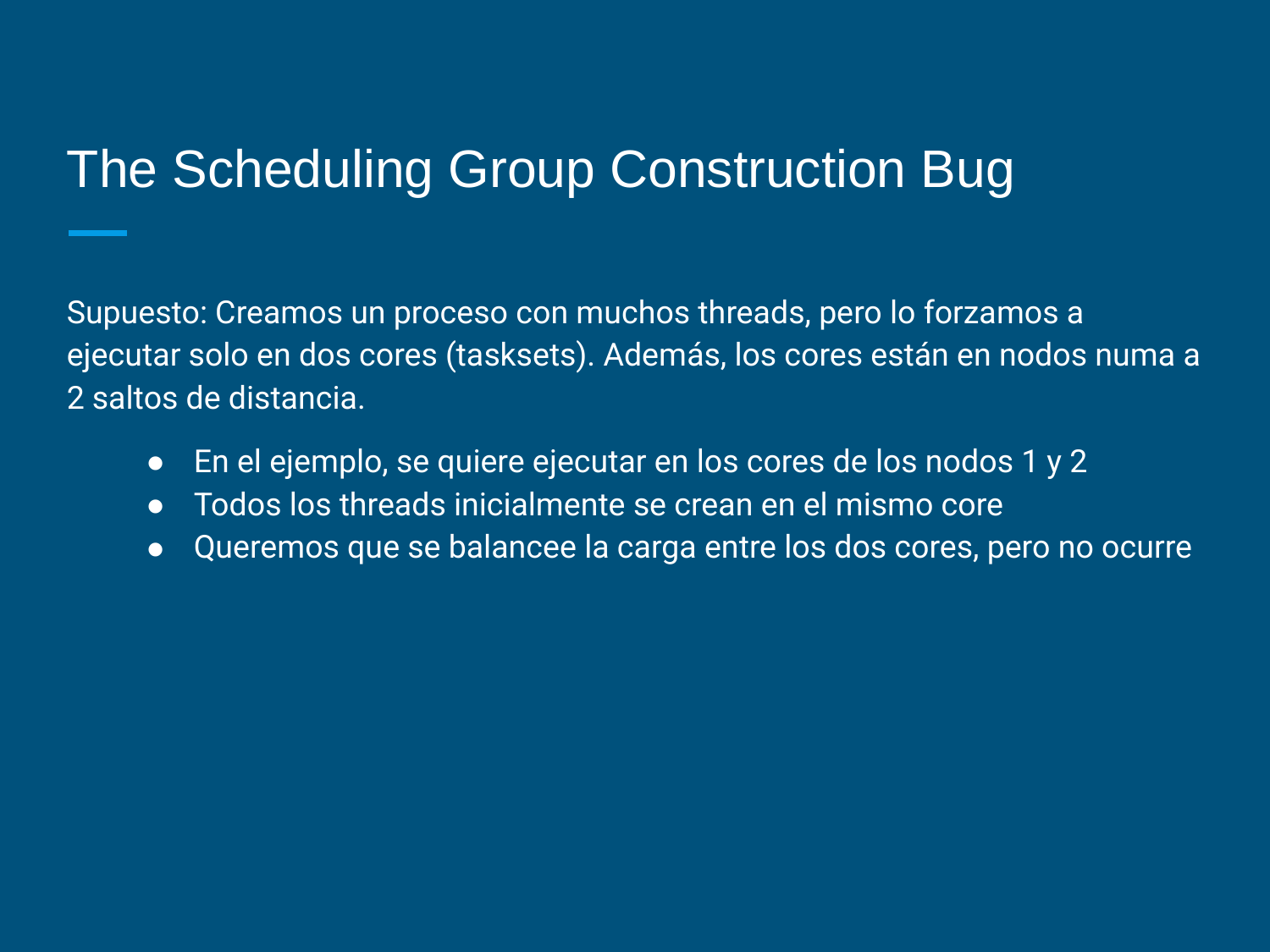

# The Scheduling Group Construction Bug
Supuesto: Creamos un proceso con muchos threads, pero lo forzamos a ejecutar solo en dos cores (tasksets). Además, los cores están en nodos numa a 2 saltos de distancia.
En el ejemplo, se quiere ejecutar en los cores de los nodos 1 y 2
Todos los threads inicialmente se crean en el mismo core
Queremos que se balancee la carga entre los dos cores, pero no ocurre